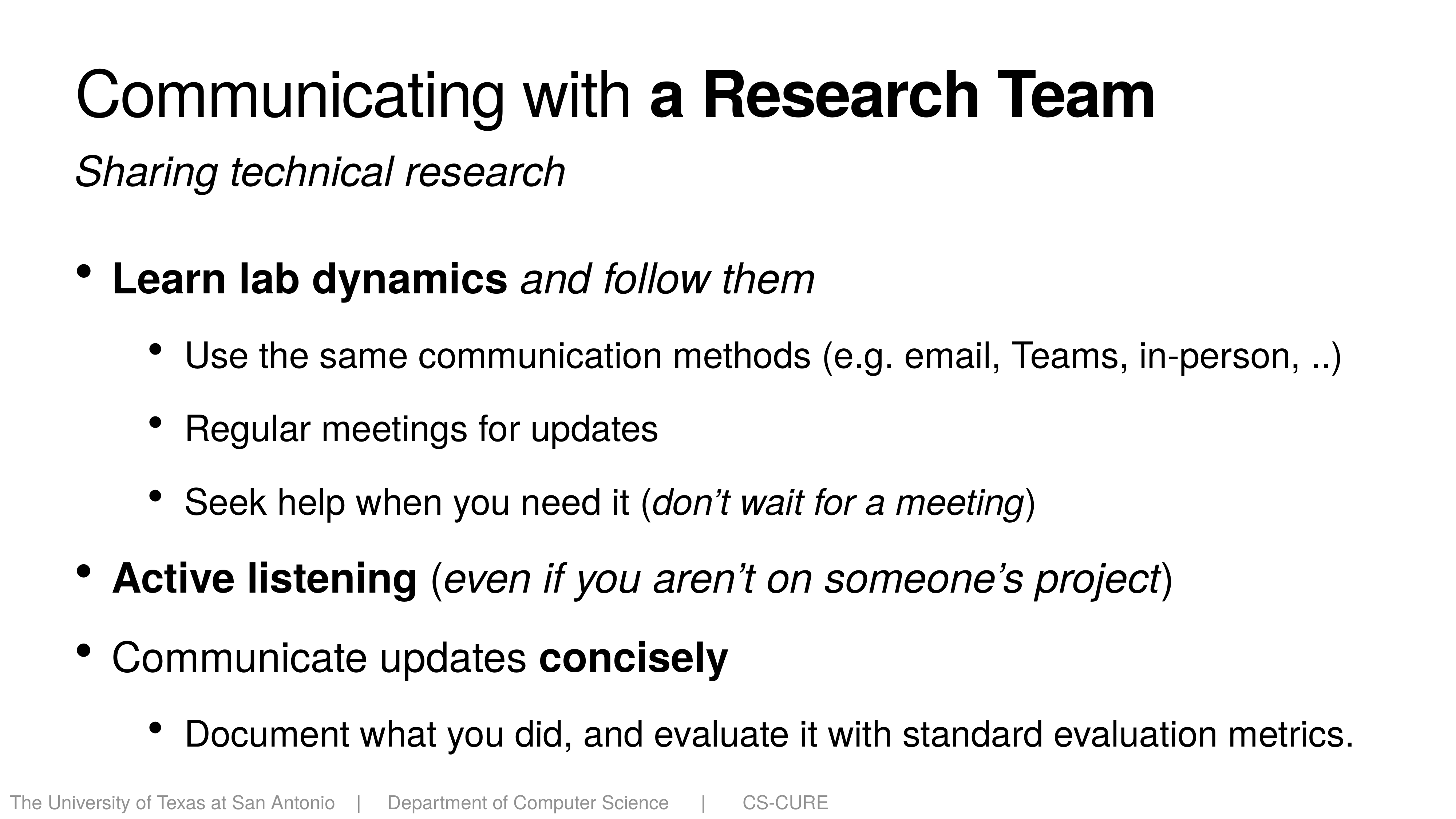

# Communicating with a Research Team
Sharing technical research
Learn lab dynamics and follow them
Use the same communication methods (e.g. email, Teams, in-person, ..)
Regular meetings for updates
Seek help when you need it (don’t wait for a meeting)
Active listening (even if you aren’t on someone’s project)
Communicate updates concisely
Document what you did, and evaluate it with standard evaluation metrics.
26